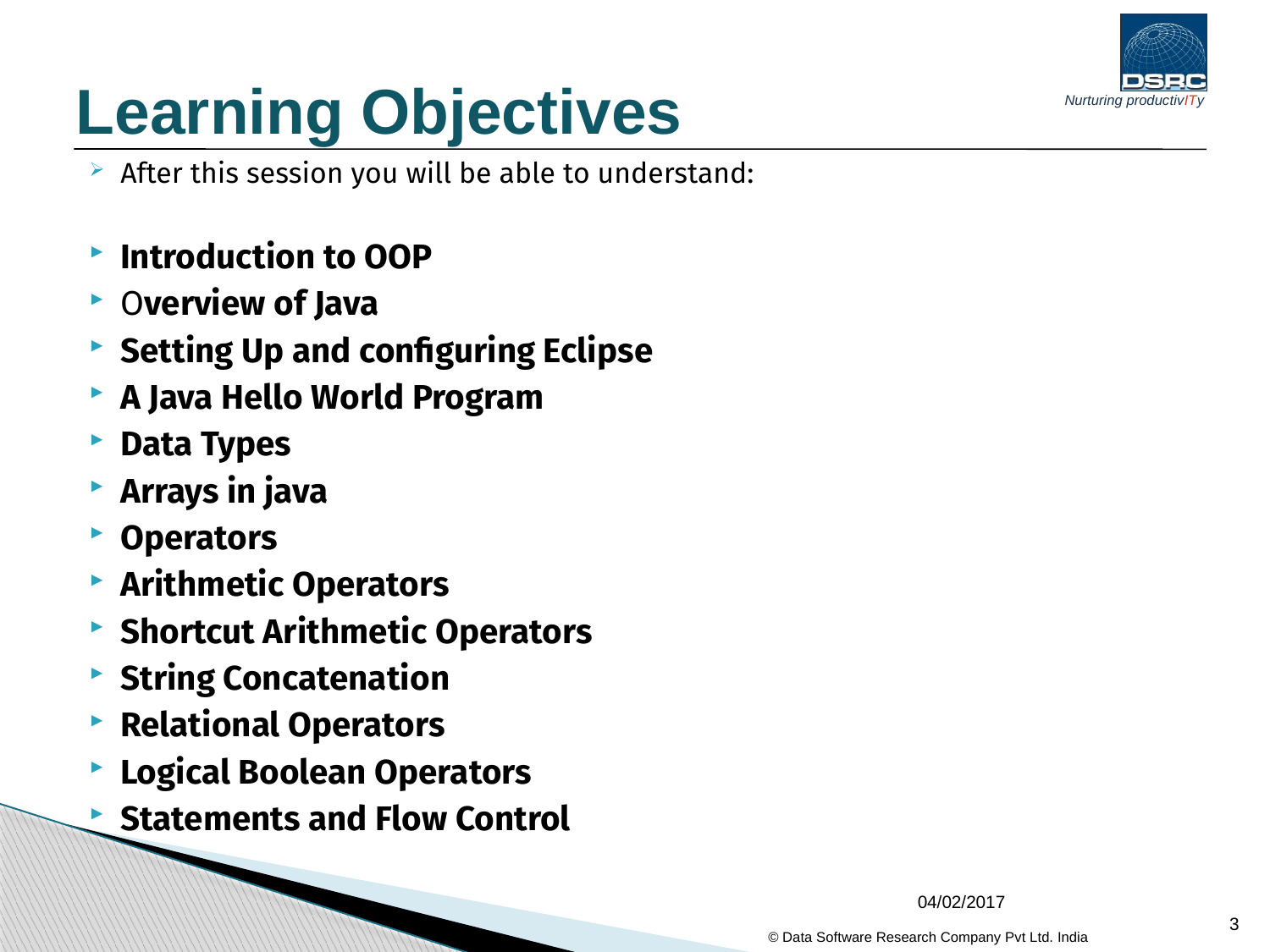

# Learning Objectives
After this session you will be able to understand:

Introduction to OOP
Overview of Java
Setting Up and configuring Eclipse
A Java Hello World Program
Data Types
Arrays in java
Operators
Arithmetic Operators
Shortcut Arithmetic Operators
String Concatenation
Relational Operators
Logical Boolean Operators
Statements and Flow Control

04/02/2017
3